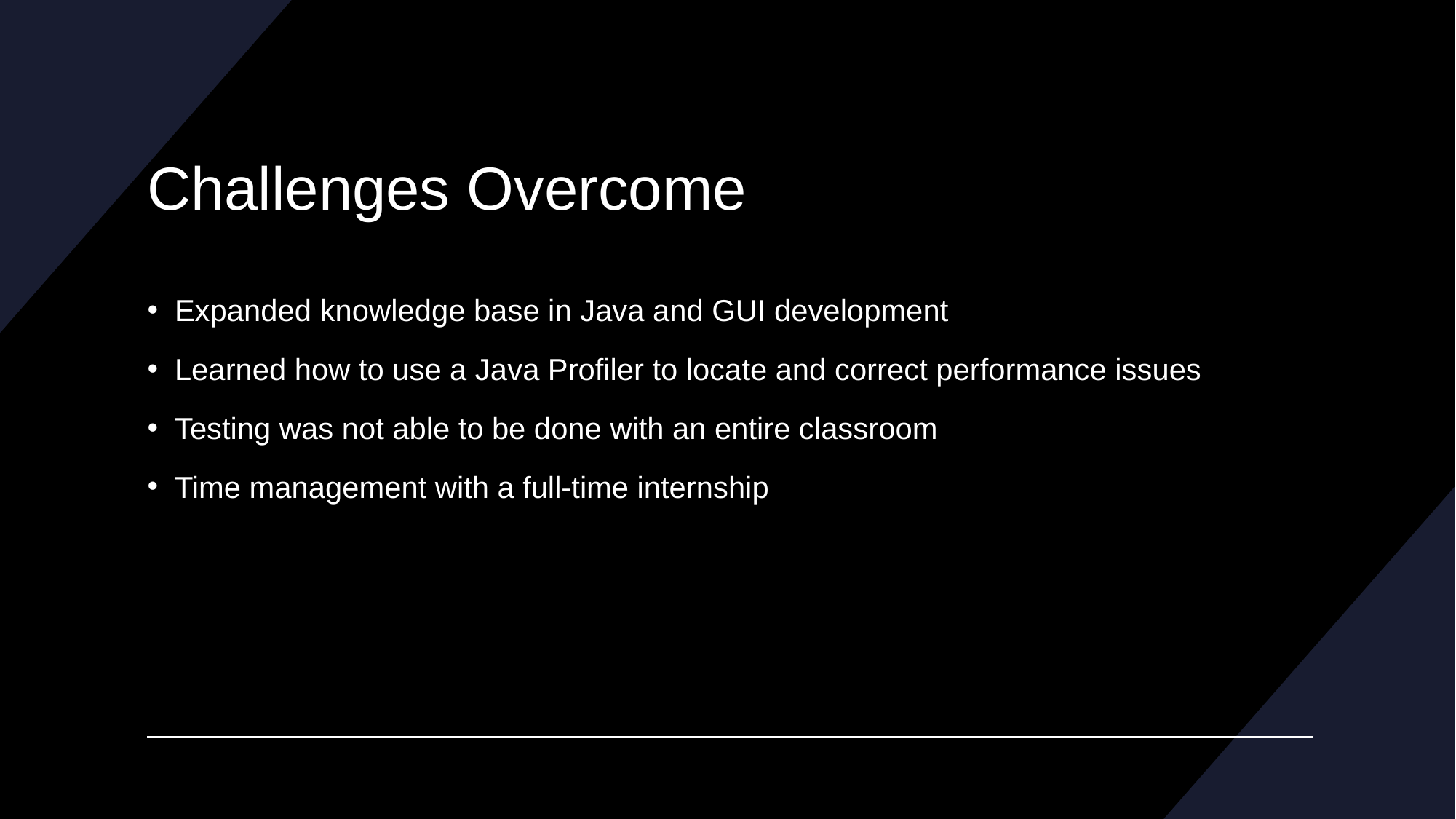

# Challenges Overcome
Expanded knowledge base in Java and GUI development
Learned how to use a Java Profiler to locate and correct performance issues
Testing was not able to be done with an entire classroom
Time management with a full-time internship